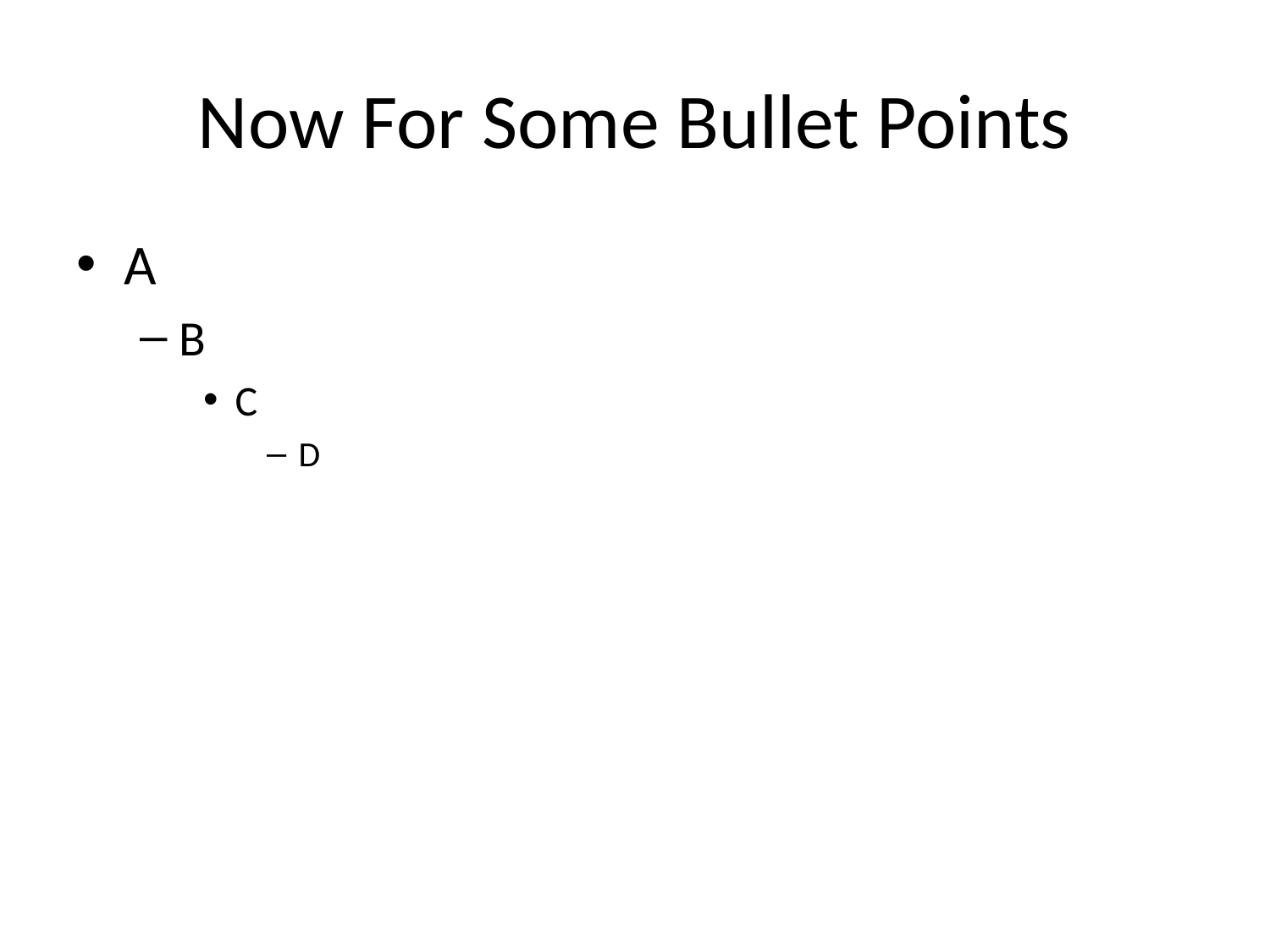

# Now For Some Bullet Points
A
B
C
D